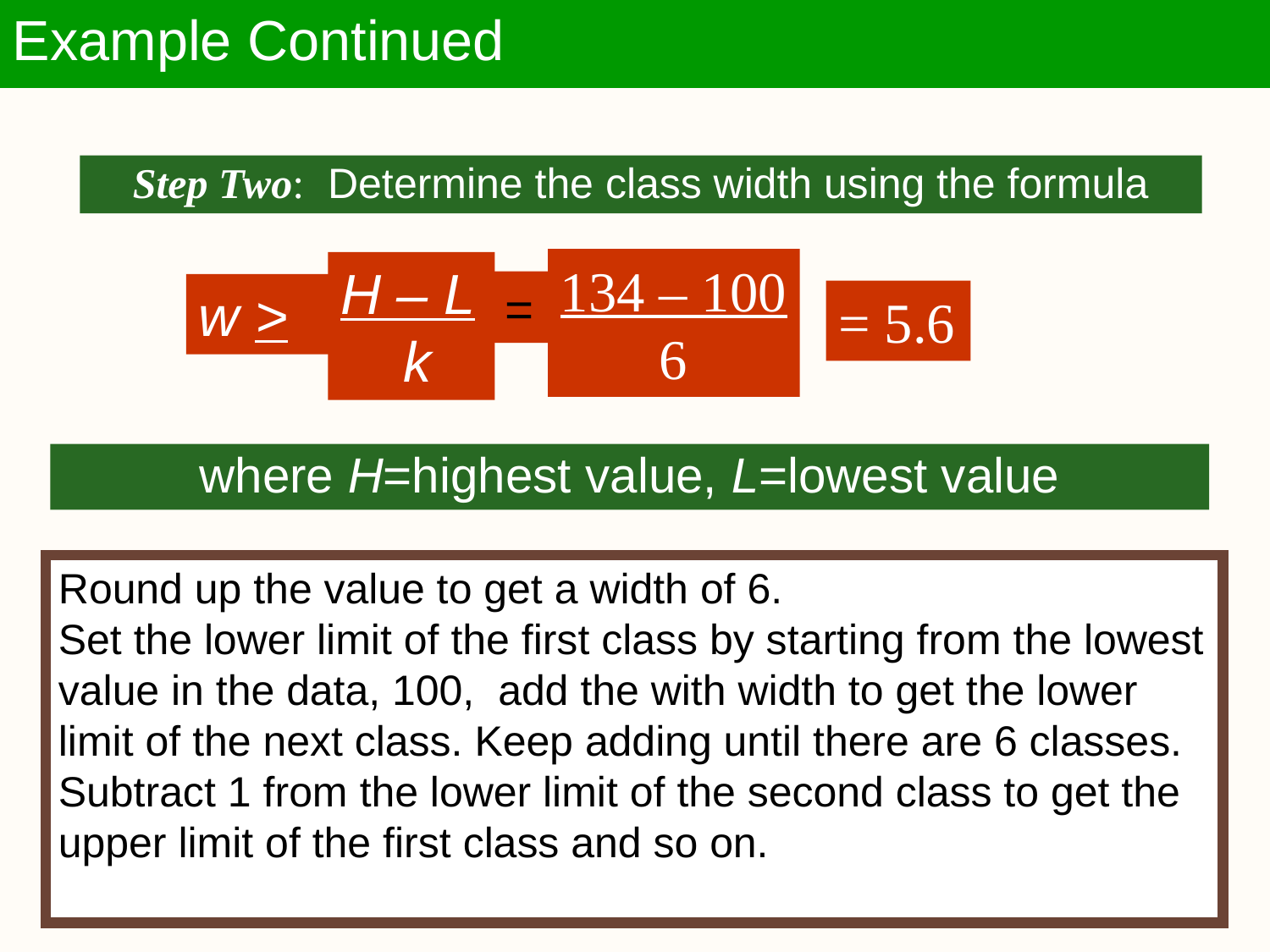

Example Continued
Step Two:  Determine the class width using the formula
134 – 100
       6
H – L
    k
=
w >
= 5.6
where H=highest value, L=lowest value
Round up the value to get a width of 6.
Set the lower limit of the first class by starting from the lowest value in the data, 100,  add the with width to get the lower limit of the next class. Keep adding until there are 6 classes. Subtract 1 from the lower limit of the second class to get the upper limit of the first class and so on.